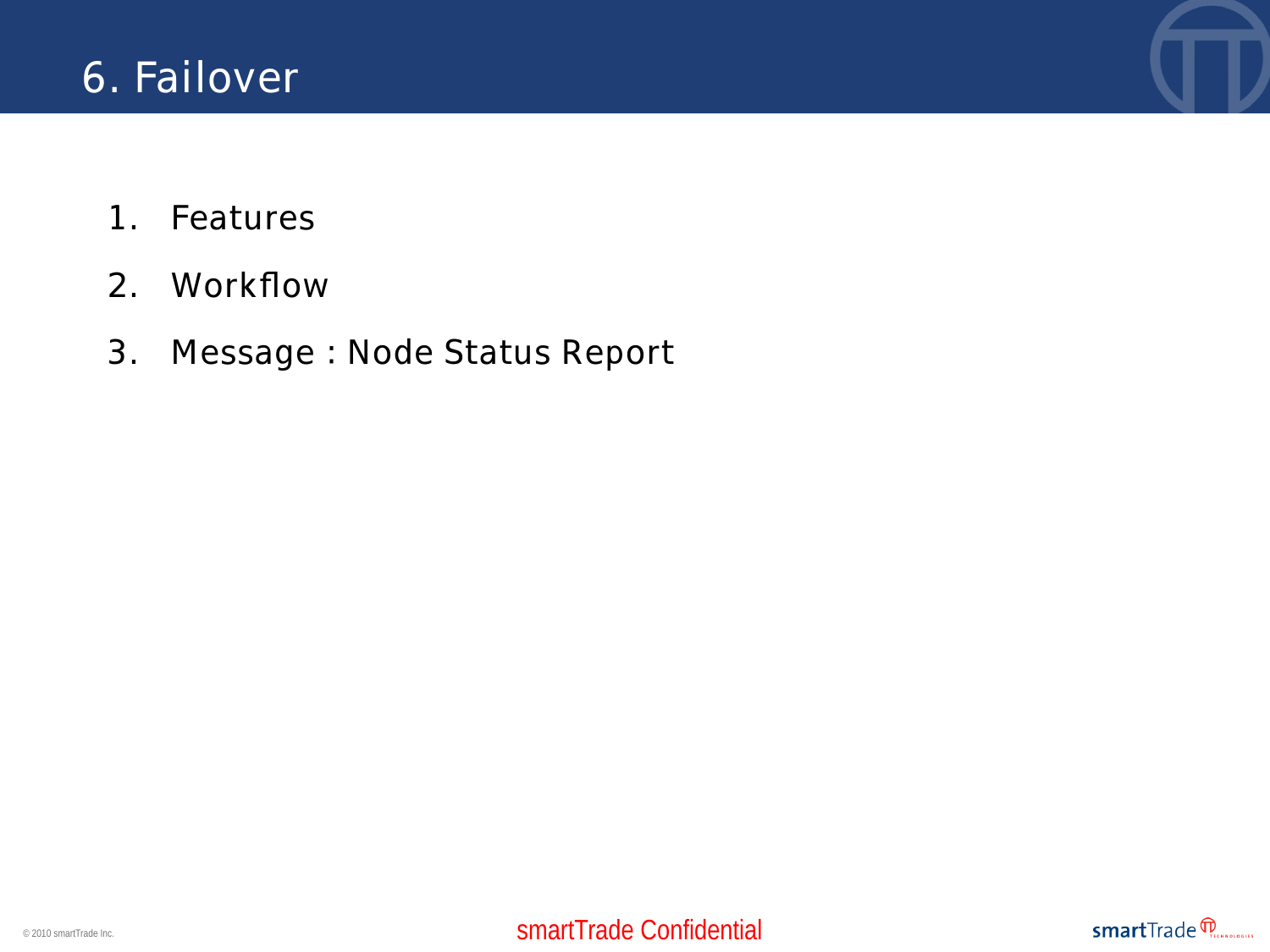

6. Failover

Features
Workflow
Message : Node Status Report